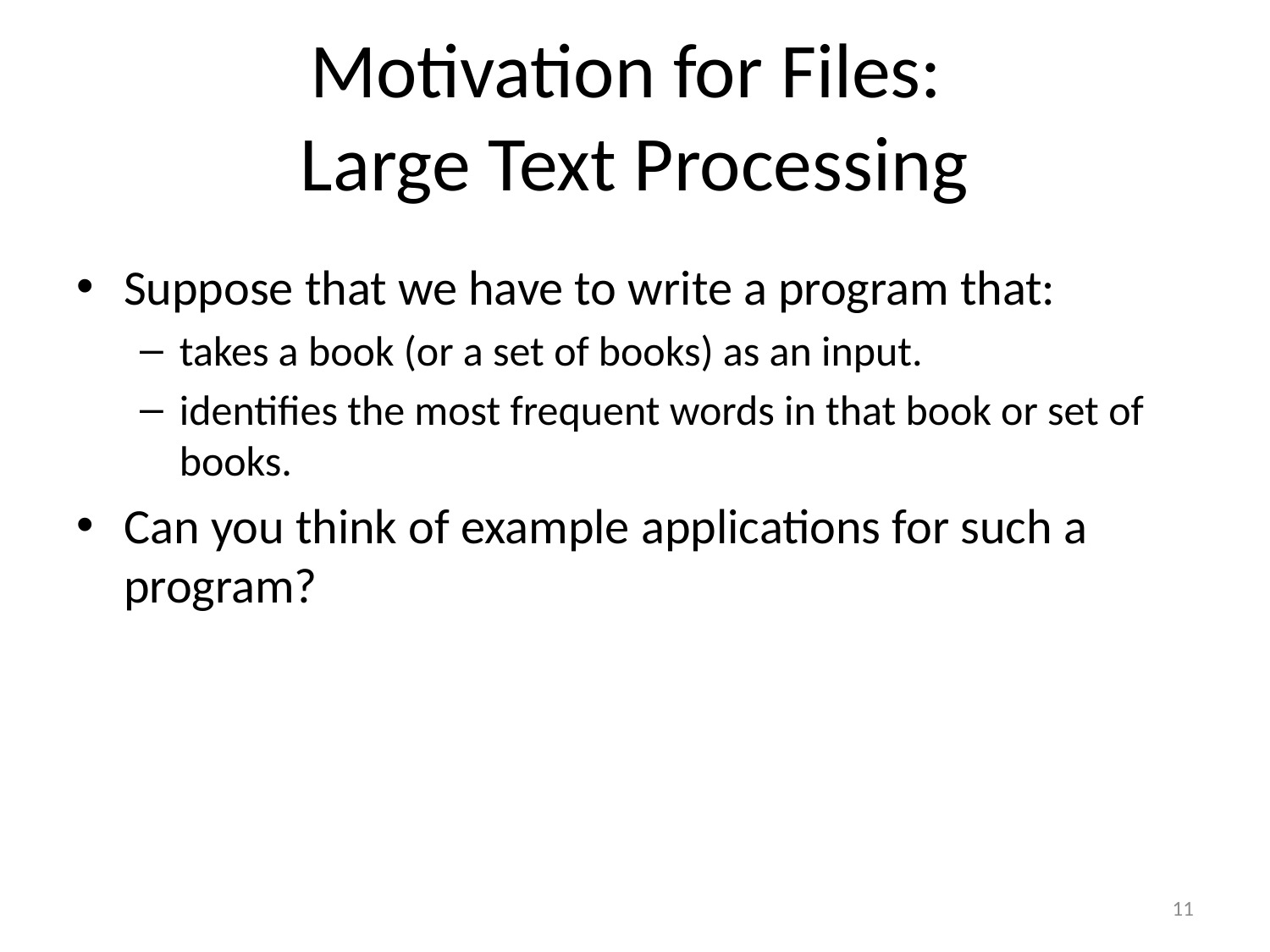

# Motivation for Files: Large Text Processing
Suppose that we have to write a program that:
takes a book (or a set of books) as an input.
identifies the most frequent words in that book or set of books.
Can you think of example applications for such a program?
11